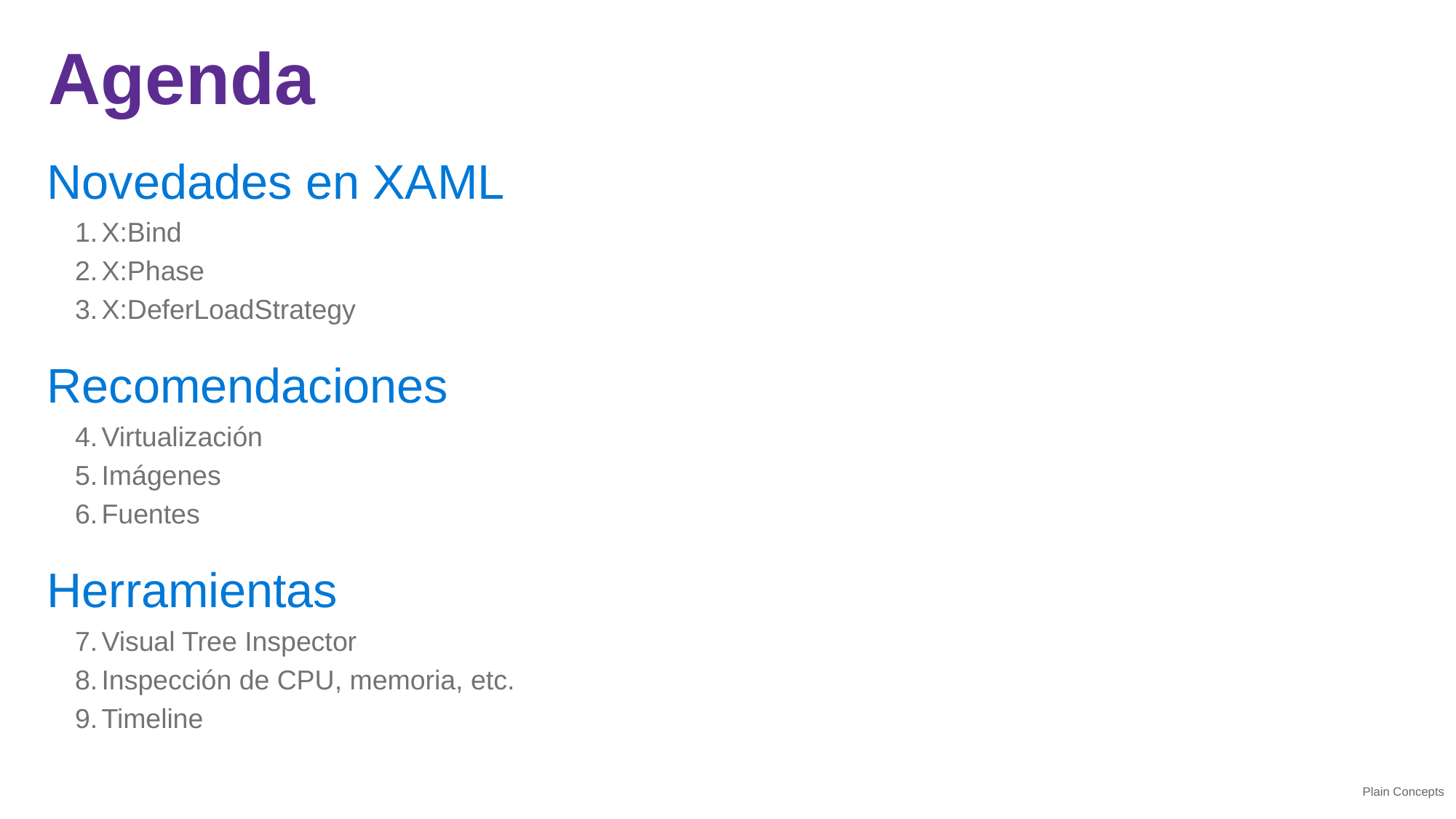

Novedades en XAML
X:Bind
X:Phase
X:DeferLoadStrategy
Recomendaciones
Virtualización
Imágenes
Fuentes
Herramientas
Visual Tree Inspector
Inspección de CPU, memoria, etc.
Timeline